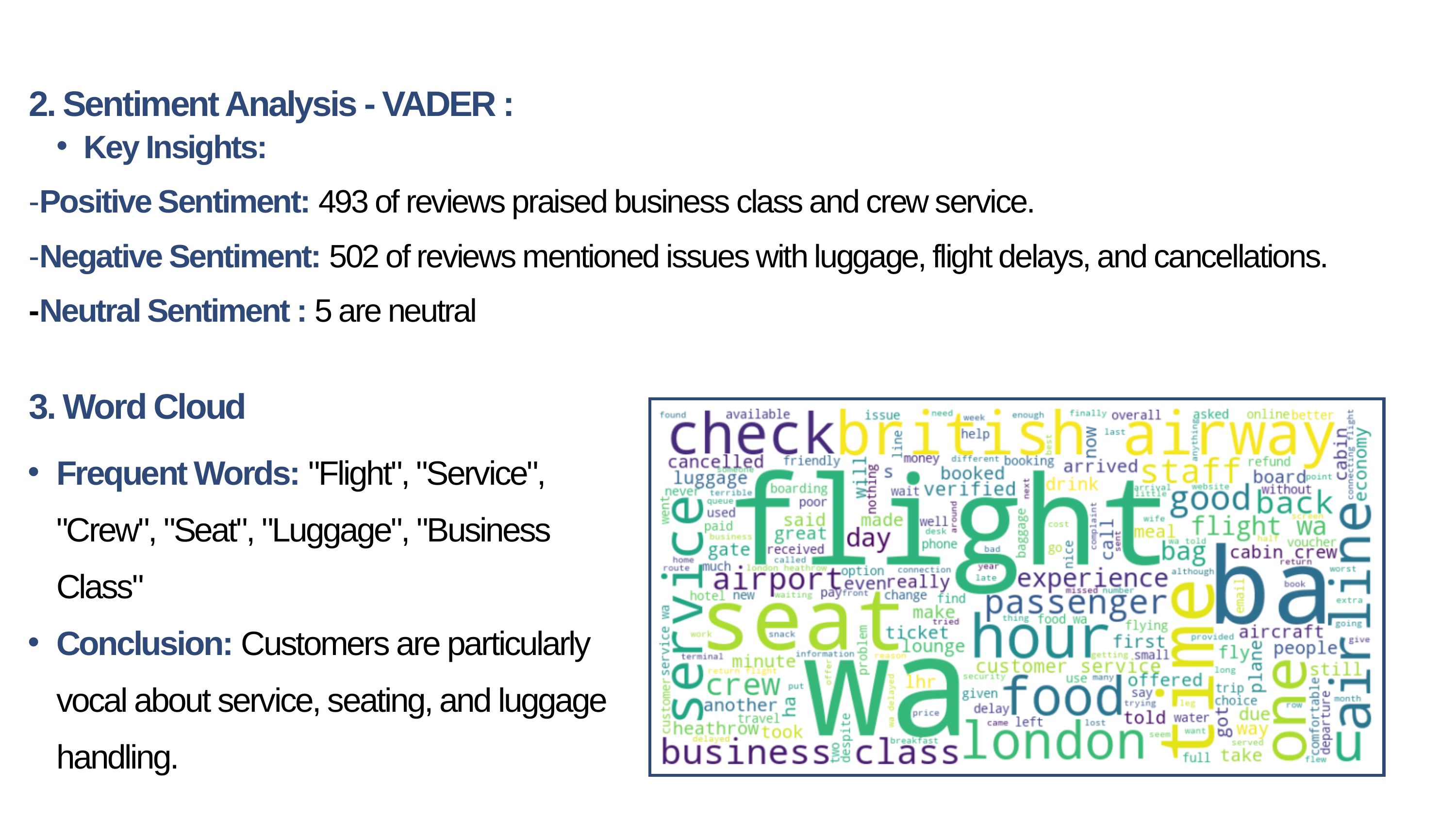

2. Sentiment Analysis - VADER :
Key Insights:
-Positive Sentiment: 493 of reviews praised business class and crew service.
-Negative Sentiment: 502 of reviews mentioned issues with luggage, flight delays, and cancellations.
-Neutral Sentiment : 5 are neutral
3. Word Cloud

Frequent Words: "Flight", "Service", "Crew", "Seat", "Luggage", "Business Class"
Conclusion: Customers are particularly vocal about service, seating, and luggage handling.